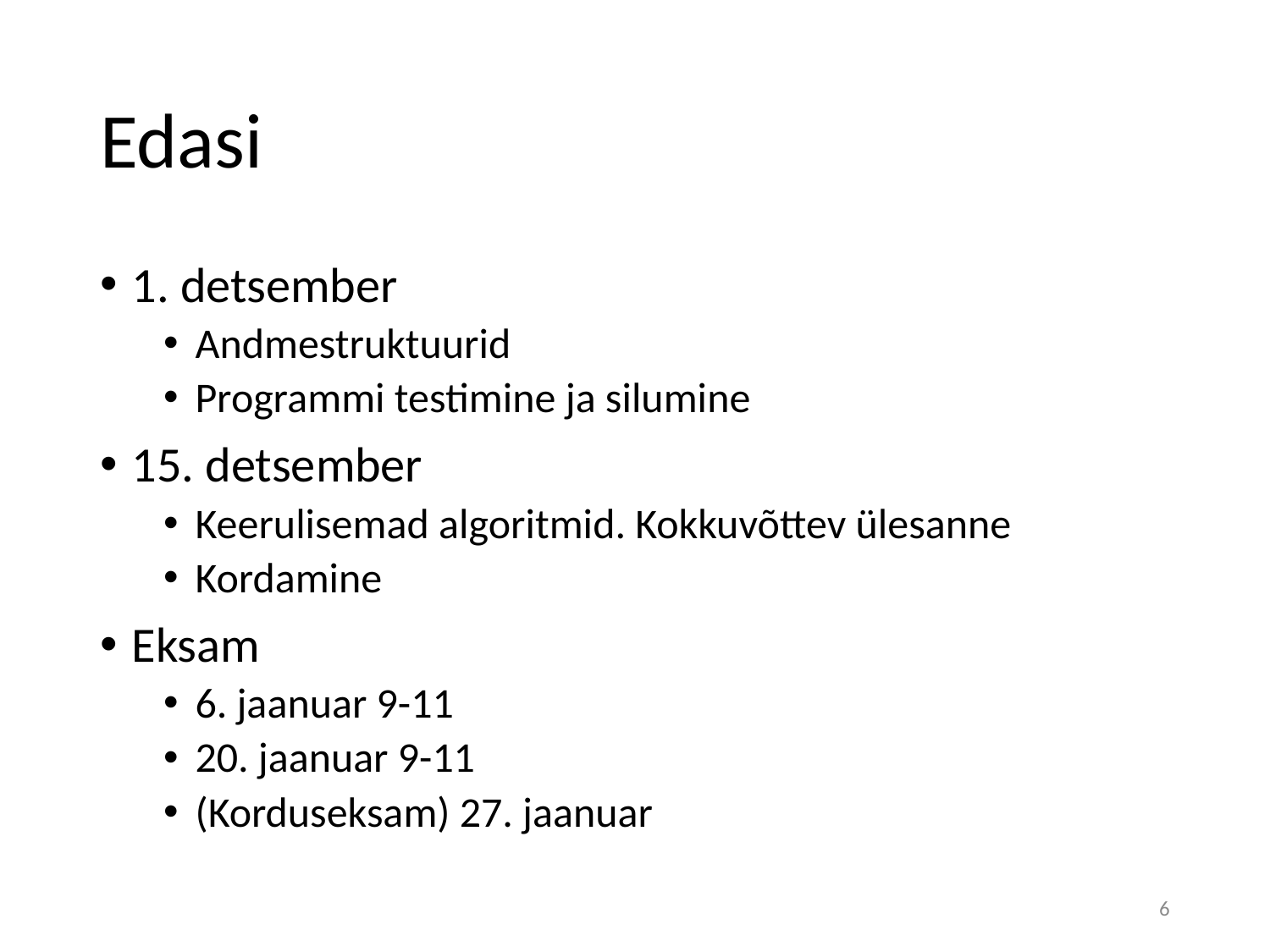

# Edasi
1. detsember
Andmestruktuurid
Programmi testimine ja silumine
15. detsember
Keerulisemad algoritmid. Kokkuvõttev ülesanne
Kordamine
Eksam
6. jaanuar 9-11
20. jaanuar 9-11
(Korduseksam) 27. jaanuar
6